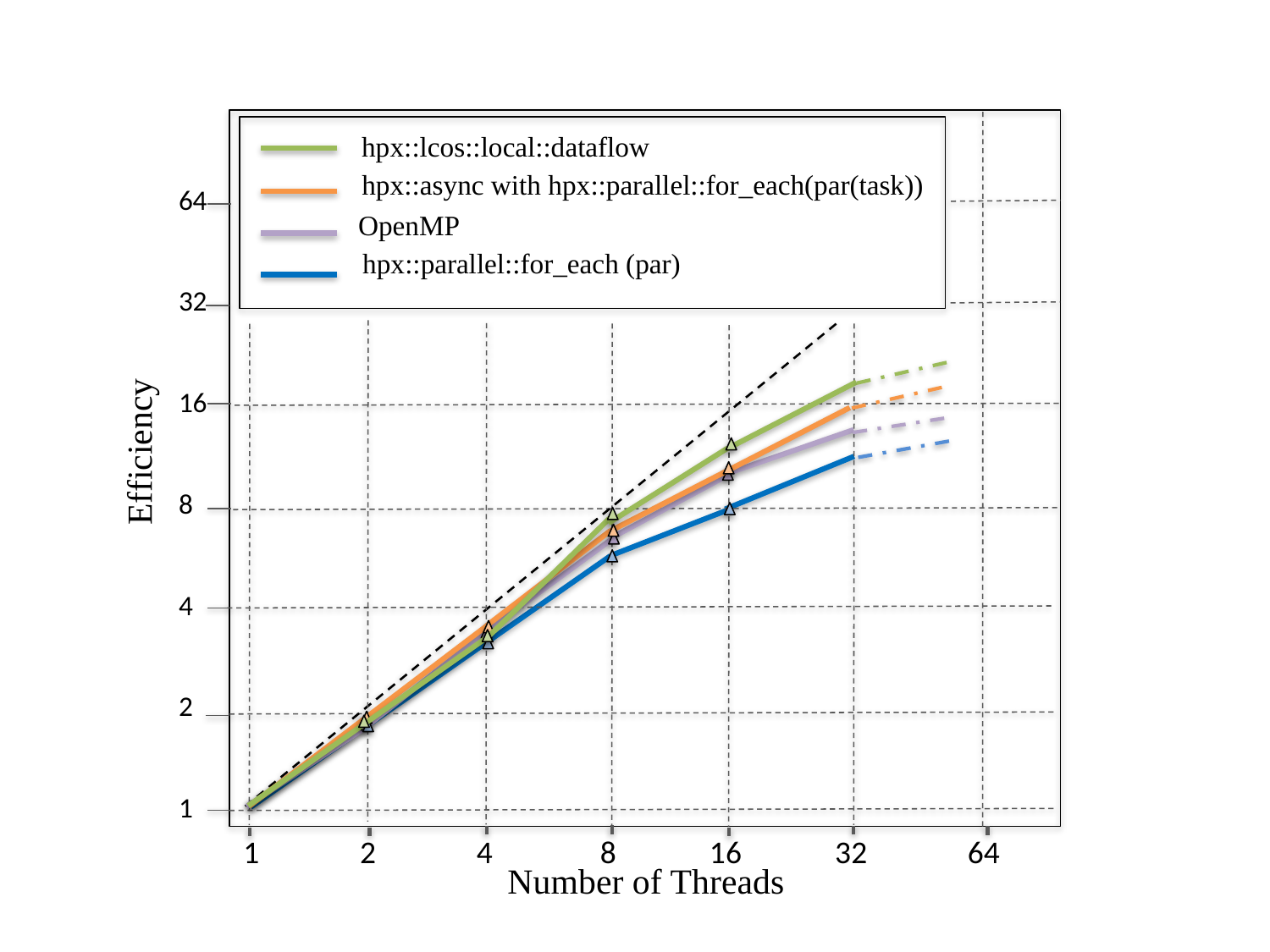

64

32

16

8

4

2

1

hpx::lcos::local::dataflow
hpx::async with hpx::parallel::for_each(par(task))
OpenMP
hpx::parallel::for_each (par)

Efficiency

1              2              4               8             16             32              64
Number of Threads